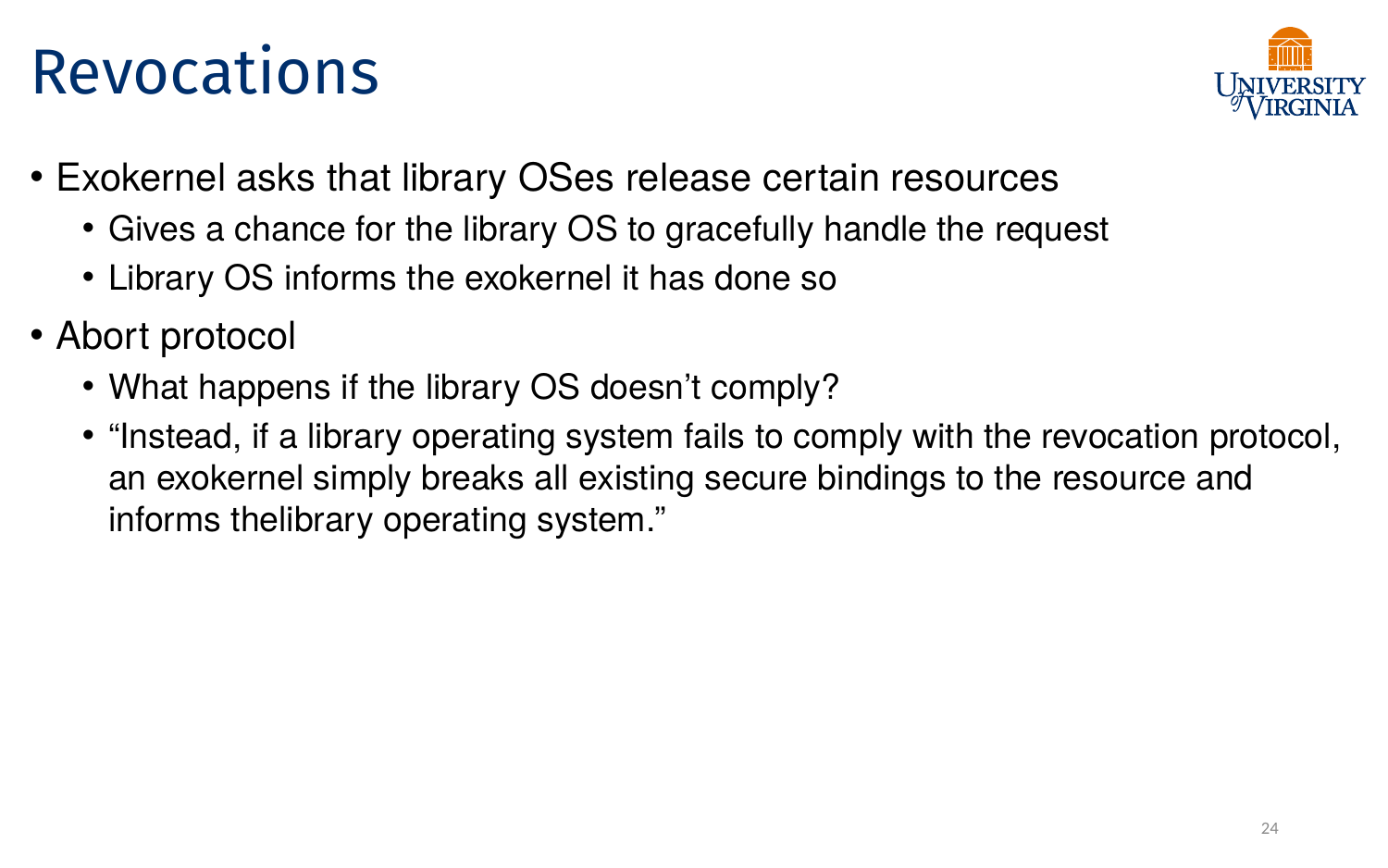

# Revocations
Exokernel asks that library OSes release certain resources
Gives a chance for the library OS to gracefully handle the request
Library OS informs the exokernel it has done so
Abort protocol
What happens if the library OS doesn’t comply?
“Instead, if a library operating system fails to comply with the revocation protocol, an exokernel simply breaks all existing secure bindings to the resource and informs thelibrary operating system.”
24